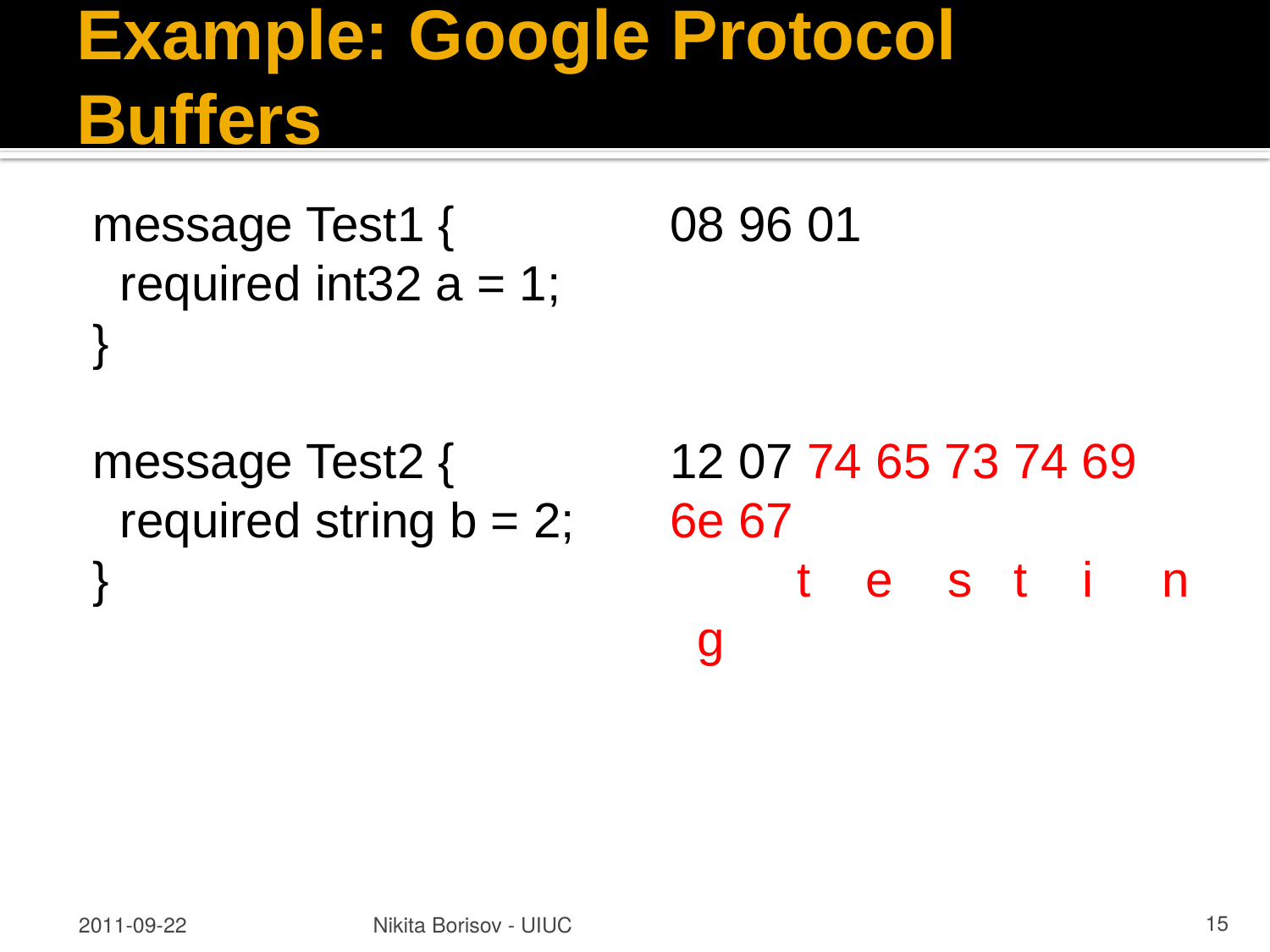

# Example: Google Protocol Buffers
message Test1 {
  required int32 a = 1;
}

message Test2 {
  required string b = 2;
}

08 96 01

12 07 74 65 73 74 69 6e 67
	t    e    s   t    i     n   g
2011-09-22
Nikita Borisov - UIUC
15